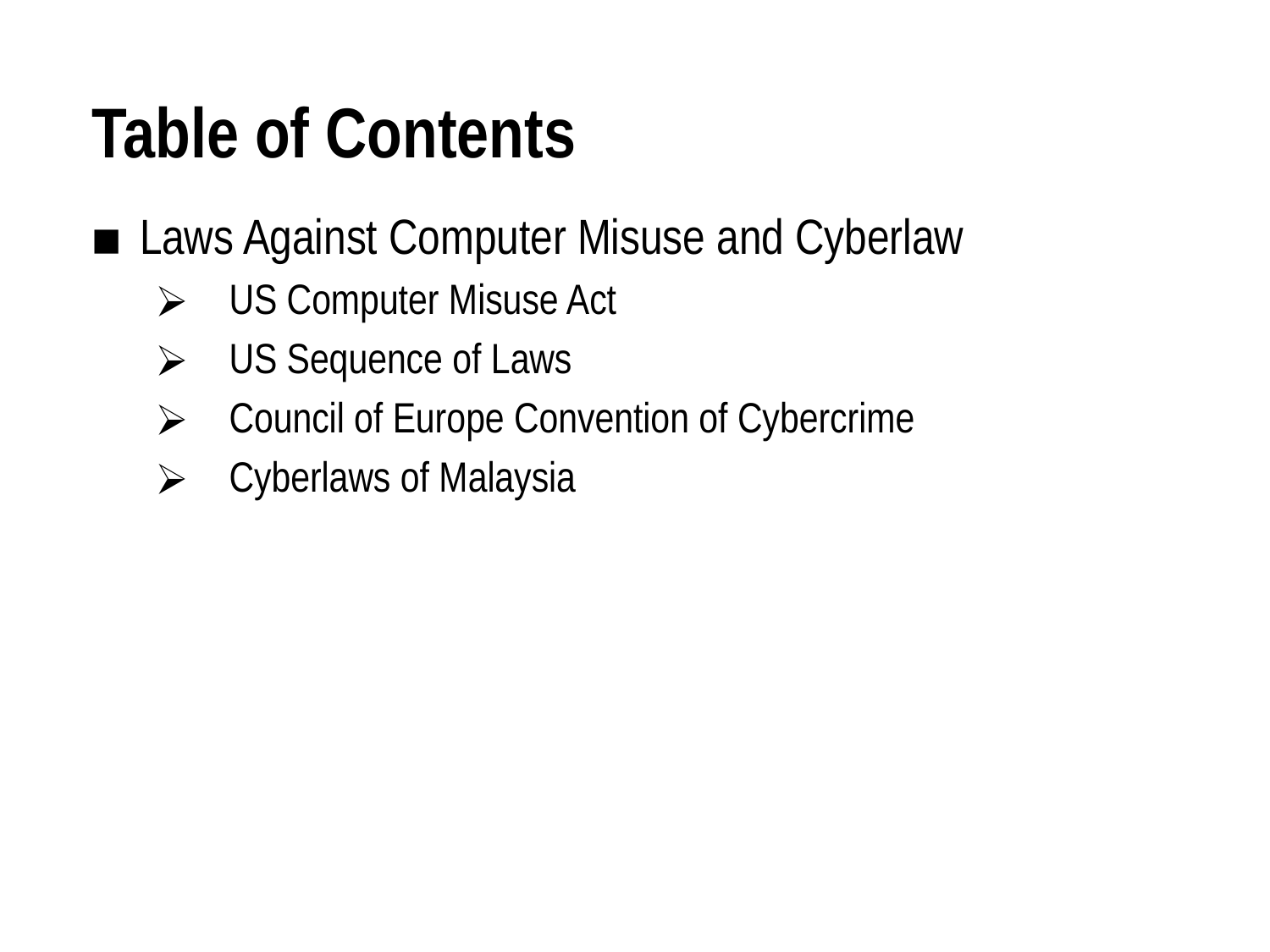

# Table of Contents
Laws Against Computer Misuse and Cyberlaw
US Computer Misuse Act
US Sequence of Laws
Council of Europe Convention of Cybercrime
Cyberlaws of Malaysia